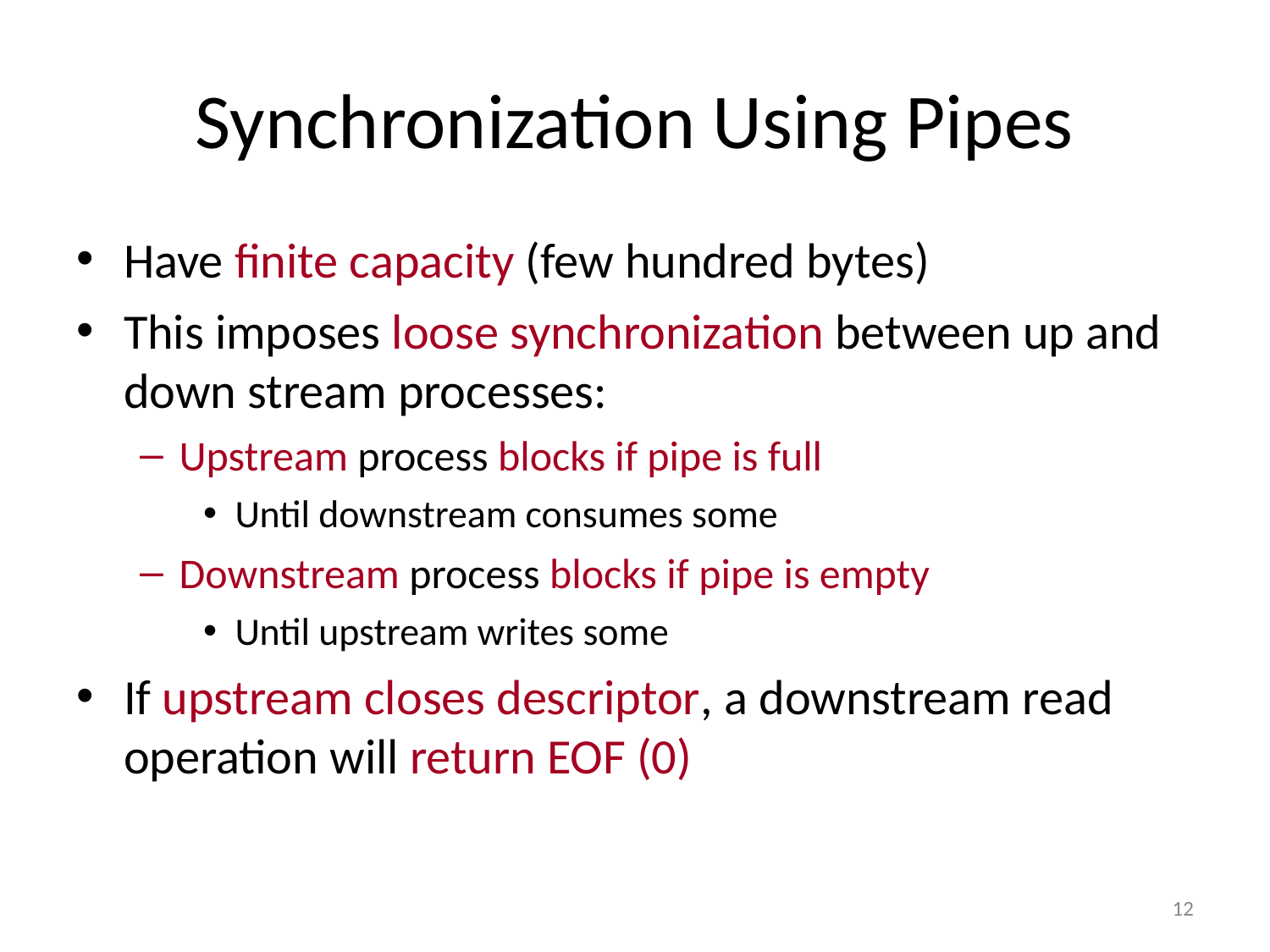

# Synchronization Using Pipes
Have finite capacity (few hundred bytes)
This imposes loose synchronization between up and down stream processes:
Upstream process blocks if pipe is full
Until downstream consumes some
Downstream process blocks if pipe is empty
Until upstream writes some
If upstream closes descriptor, a downstream read operation will return EOF (0)
12